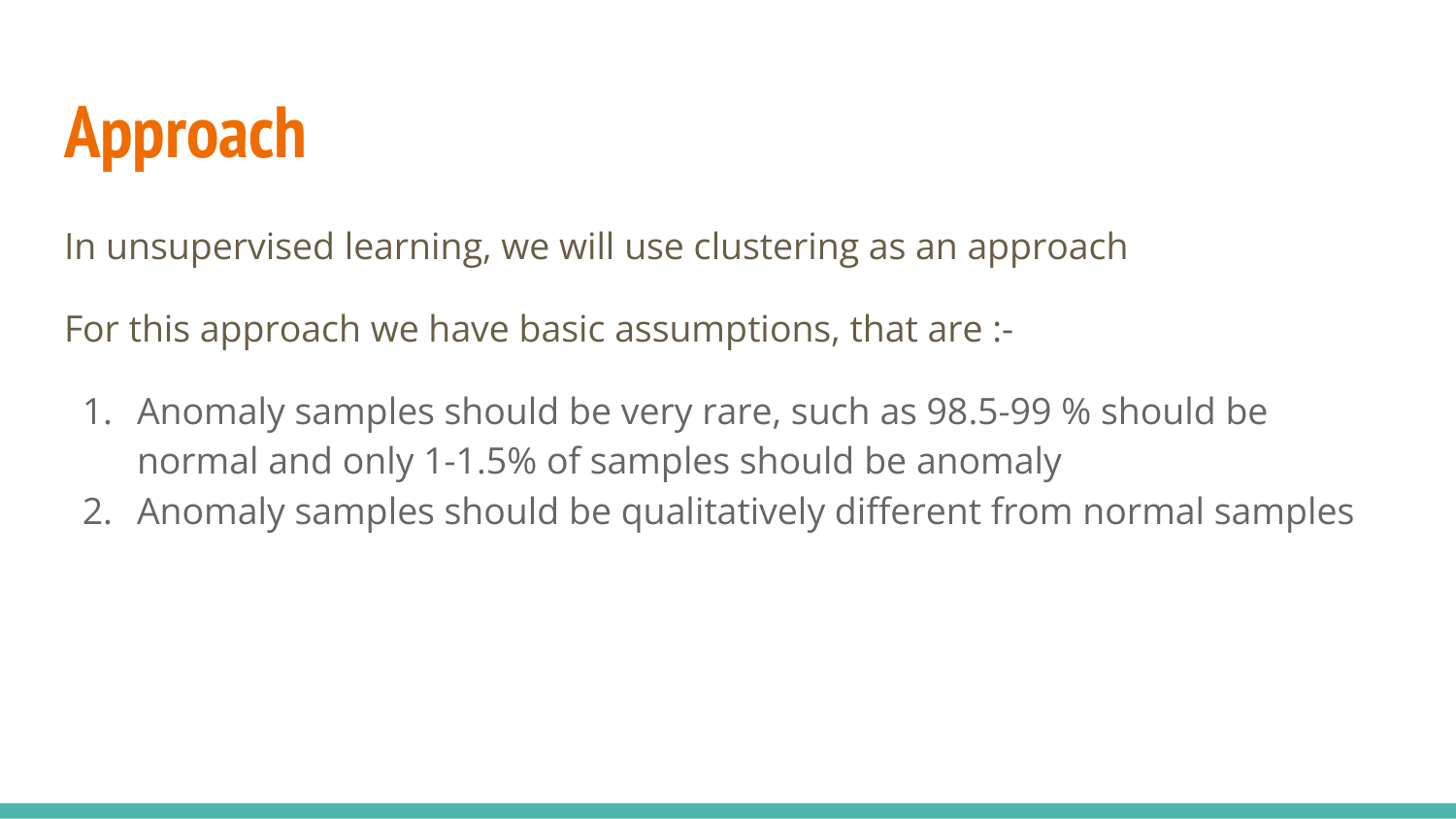

# Approach
In unsupervised learning, we will use clustering as an approach
For this approach we have basic assumptions, that are :-
Anomaly samples should be very rare, such as 98.5-99 % should be normal and only 1-1.5% of samples should be anomaly
Anomaly samples should be qualitatively different from normal samples